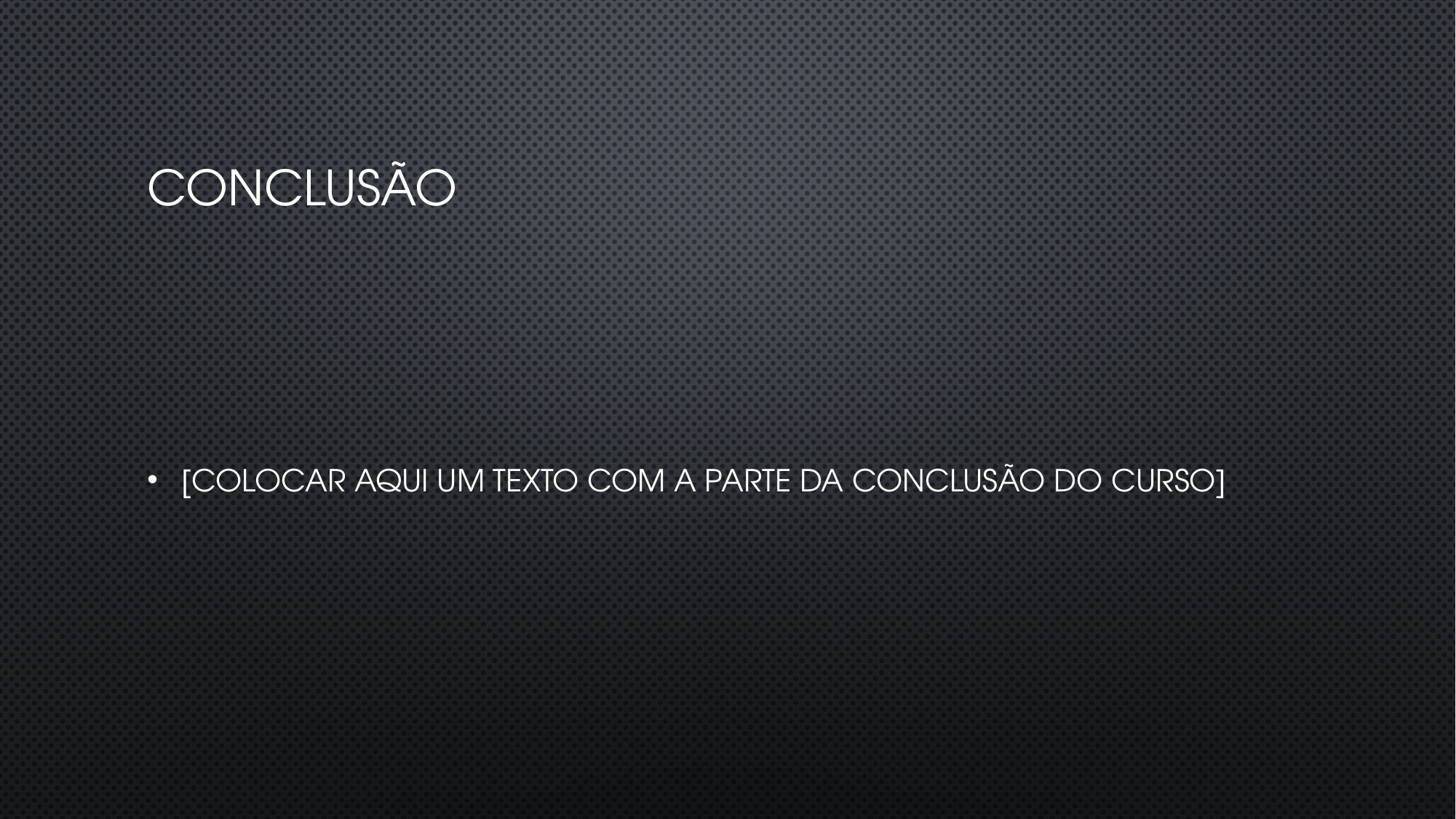

# Conclusão
[Colocar aqui um texto com a parte da conclusão do curso]